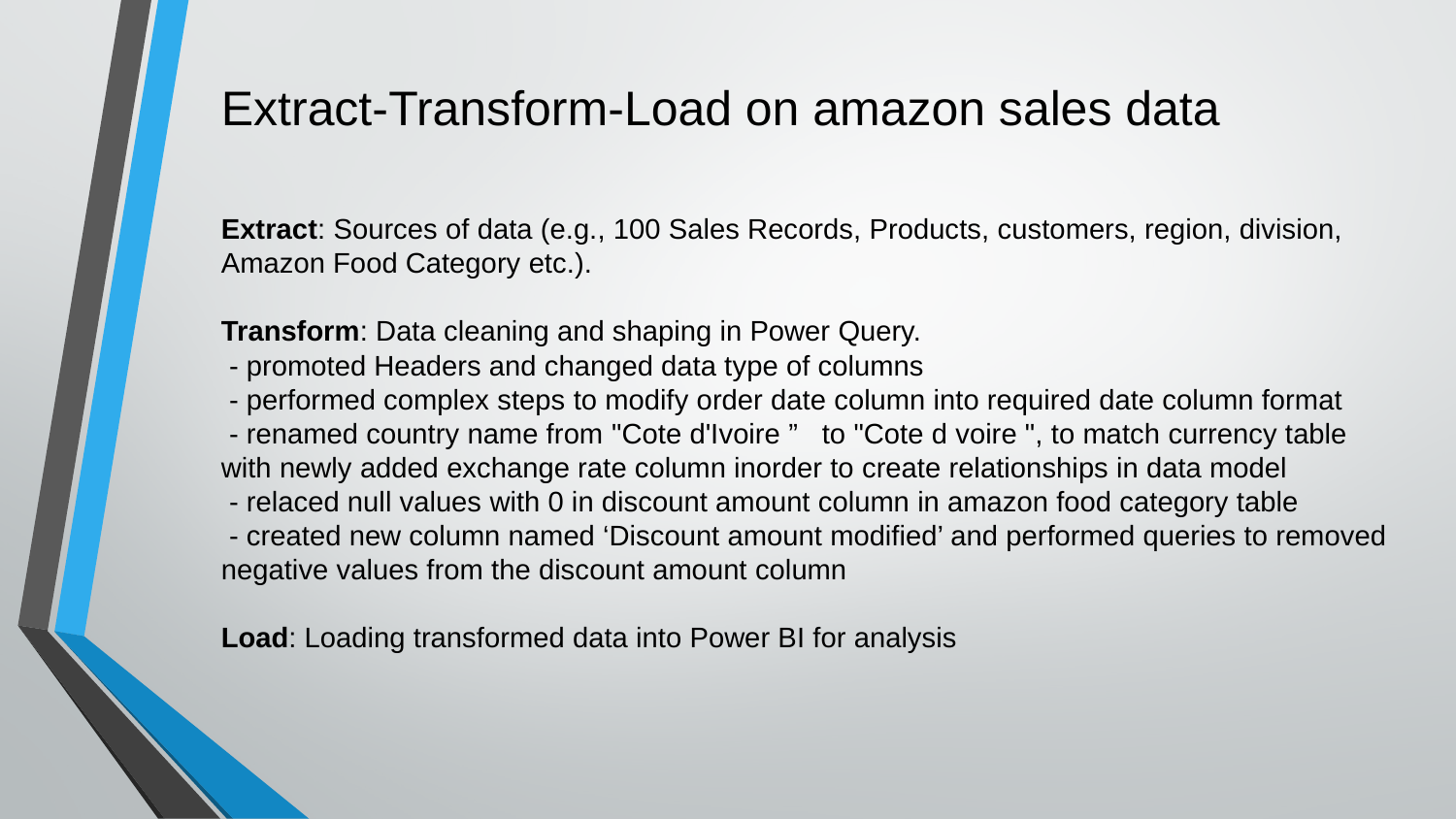

# Extract-Transform-Load on amazon sales data
Extract: Sources of data (e.g., 100 Sales Records, Products, customers, region, division, Amazon Food Category etc.).

Transform: Data cleaning and shaping in Power Query.
 - promoted Headers and changed data type of columns
 - performed complex steps to modify order date column into required date column format
 - renamed country name from "Cote d'Ivoire ”   to "Cote d voire ", to match currency table    with newly added exchange rate column inorder to create relationships in data model
 - relaced null values with 0 in discount amount column in amazon food category table
 - created new column named ‘Discount amount modified’ and performed queries to removed negative values from the discount amount column

Load: Loading transformed data into Power BI for analysis